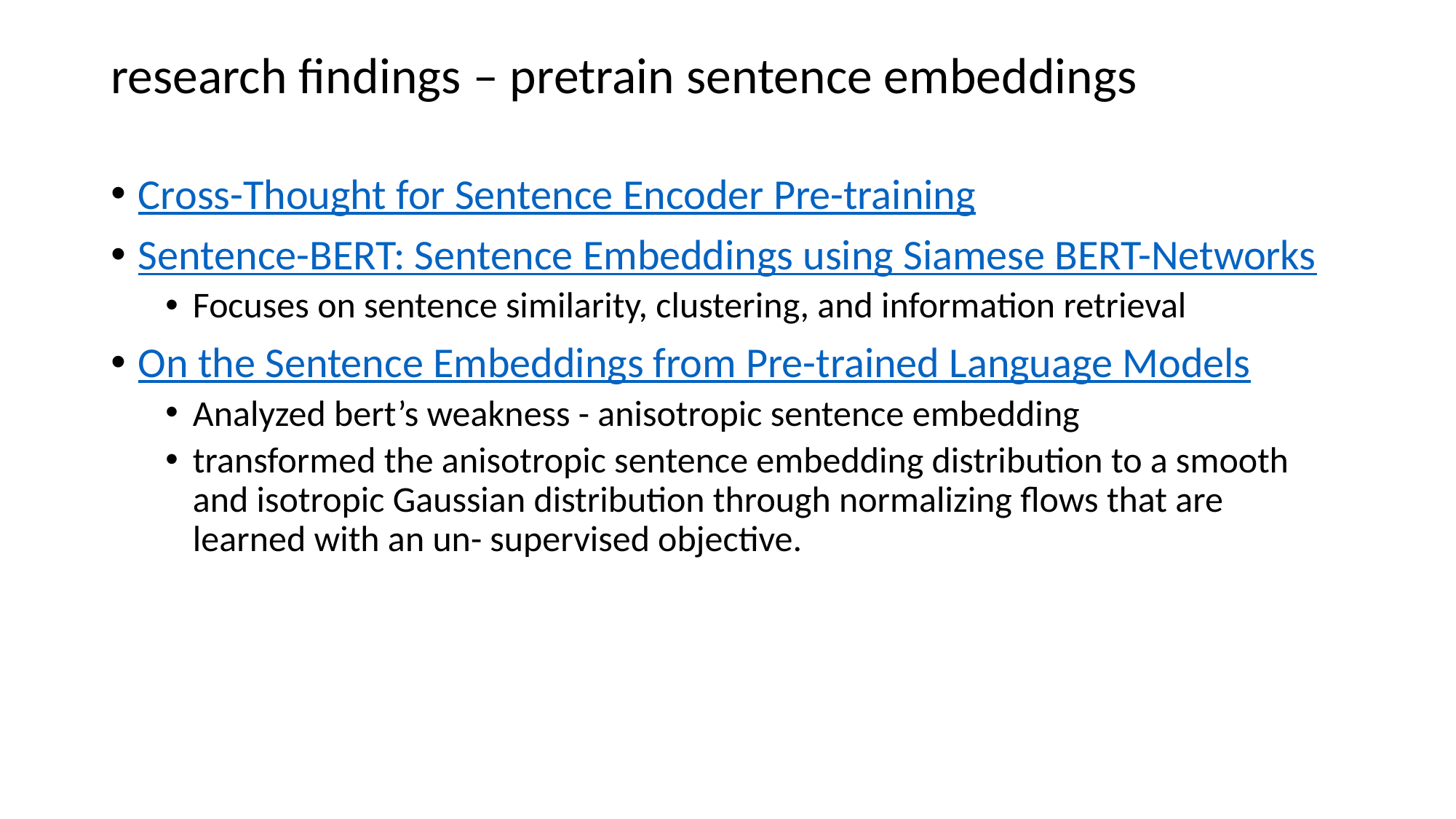

# research findings – pretrain sentence embeddings
Cross-Thought for Sentence Encoder Pre-training
Sentence-BERT: Sentence Embeddings using Siamese BERT-Networks
Focuses on sentence similarity, clustering, and information retrieval
On the Sentence Embeddings from Pre-trained Language Models
Analyzed bert’s weakness - anisotropic sentence embedding
transformed the anisotropic sentence embedding distribution to a smooth and isotropic Gaussian distribution through normalizing flows that are learned with an un- supervised objective.